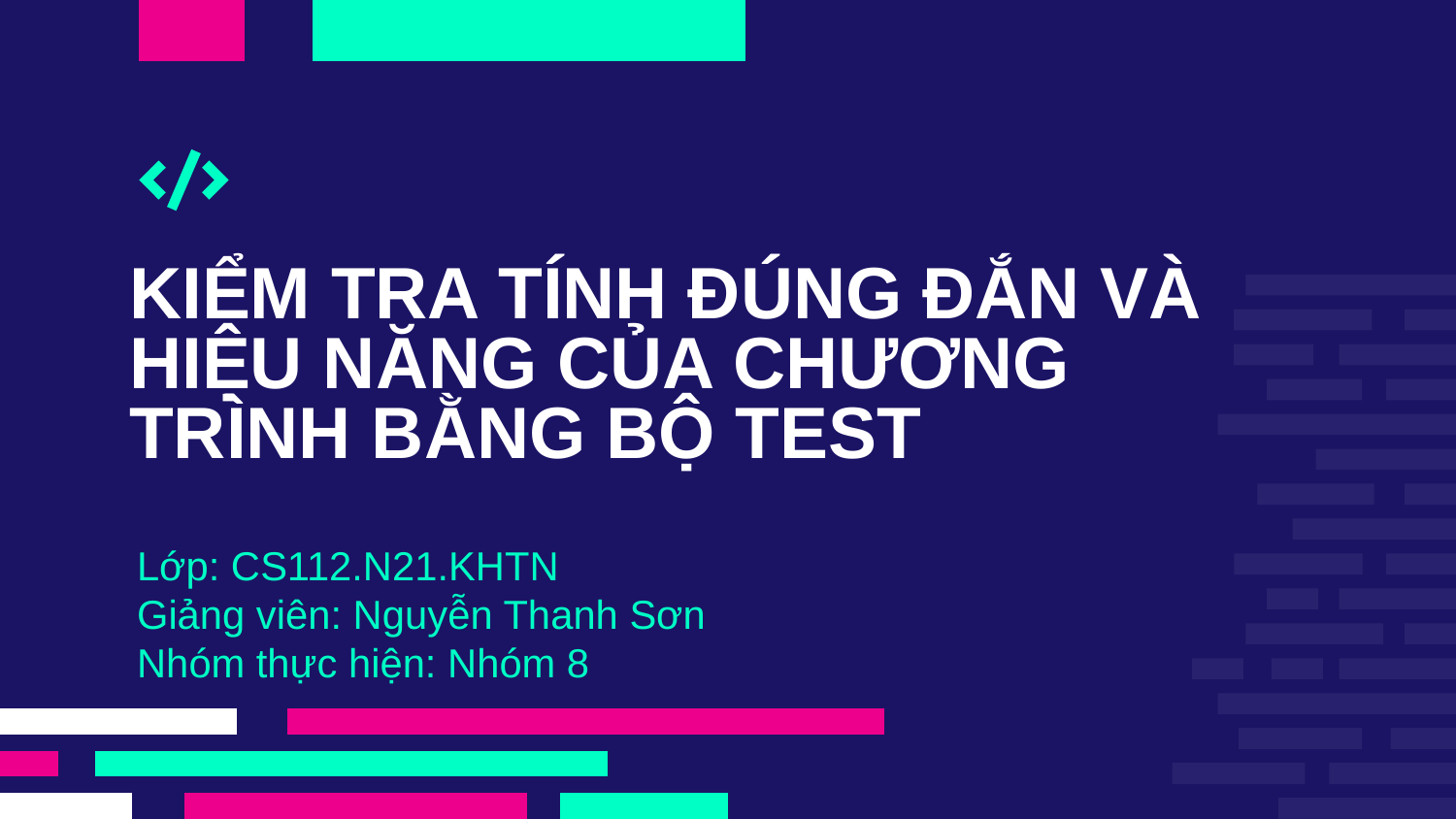

# KIỂM TRA TÍNH ĐÚNG ĐẮN VÀ HIỆU NĂNG CỦA CHƯƠNG TRÌNH BẰNG BỘ TEST
Lớp: CS112.N21.KHTN
Giảng viên: Nguyễn Thanh Sơn
Nhóm thực hiện: Nhóm 8